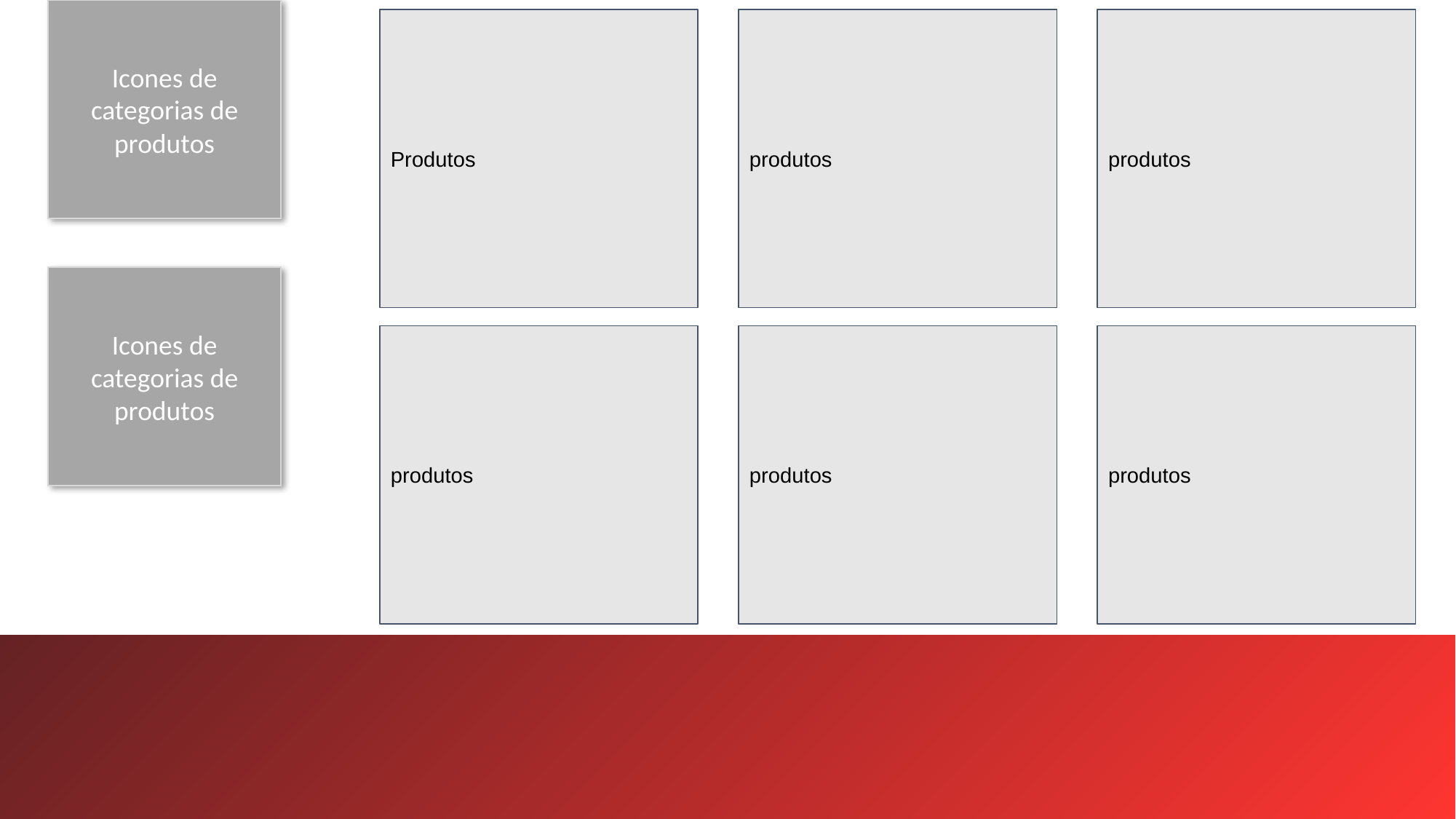

Icones de categorias de produtos
Produtos
produtos
produtos
Icones de categorias de produtos
produtos
produtos
produtos